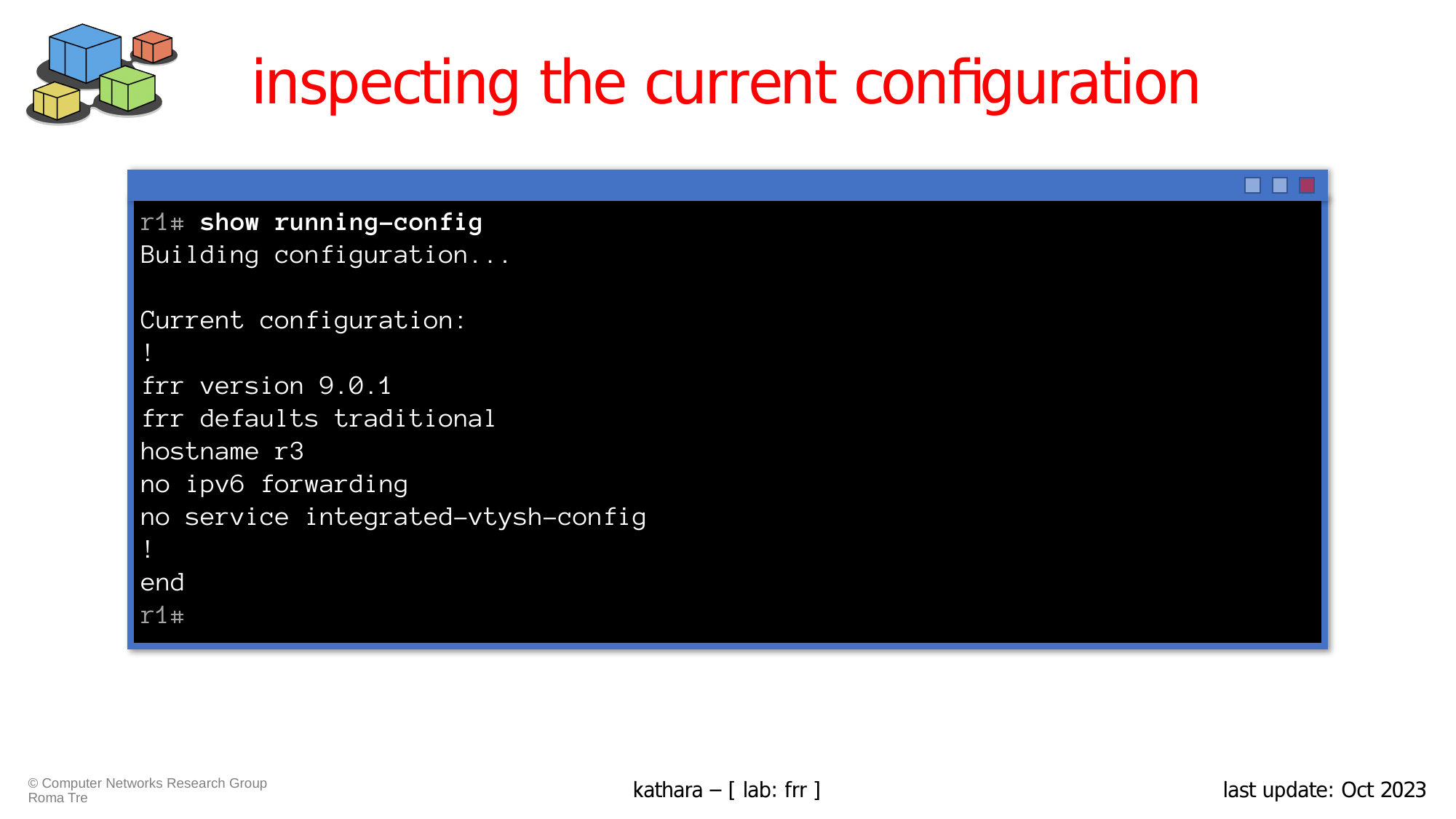

# inspecting the current configuration

r1# show running-config
Building configuration...

Current configuration:
!
frr version 9.0.1
frr defaults traditional
hostname r3
no ipv6 forwarding
no service integrated-vtysh-config
!
end
r1#

kathara – [ lab: frr ]
last update: Oct 2023